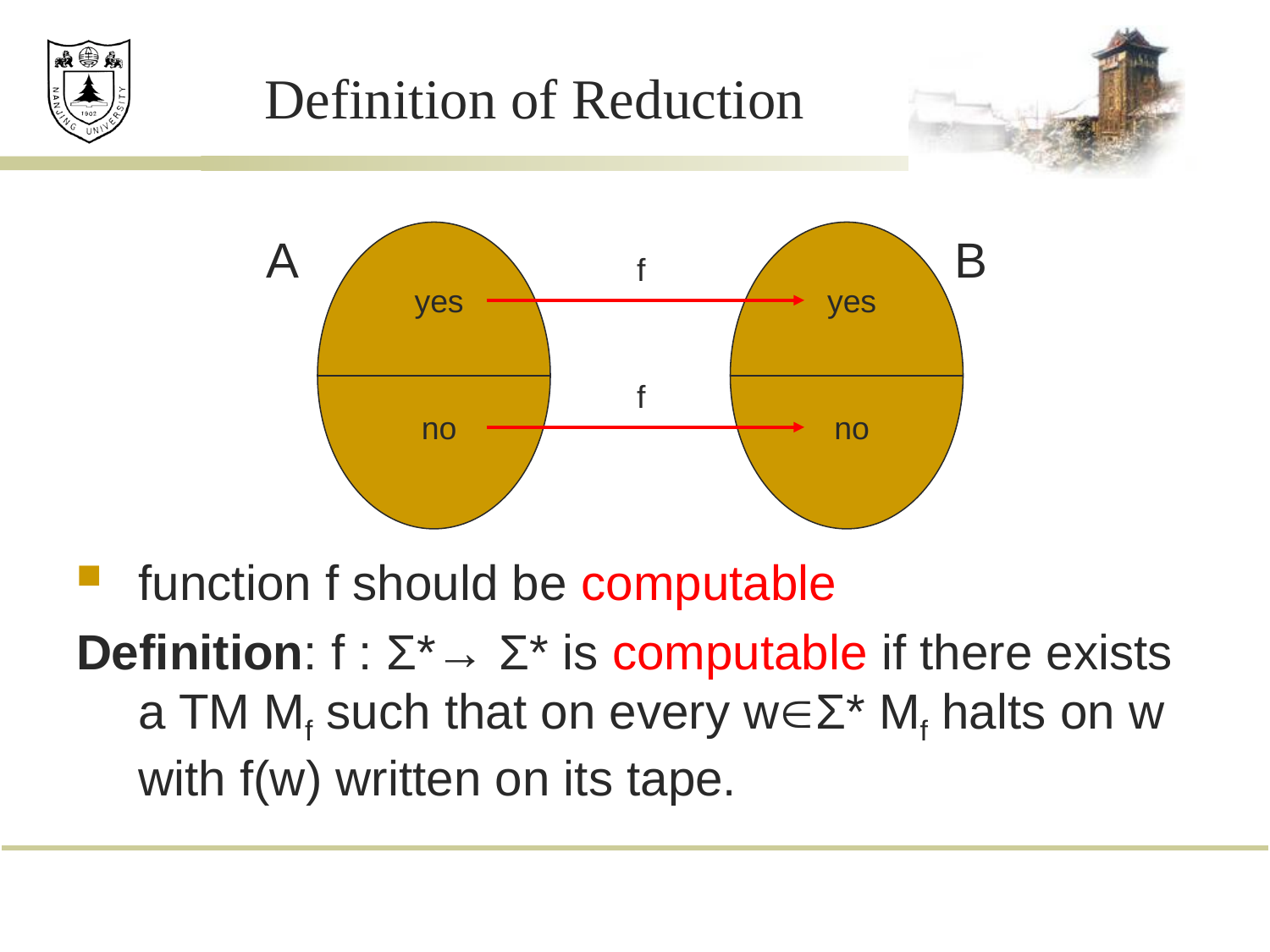

# Definition of Reduction
A

B
f
yes
yes
f
no
no
function f should be computable
Definition: f : Σ*→ Σ* is computable if there exists a TM Mf such that on every w∈Σ* Mf halts on w with f(w) written on its tape.